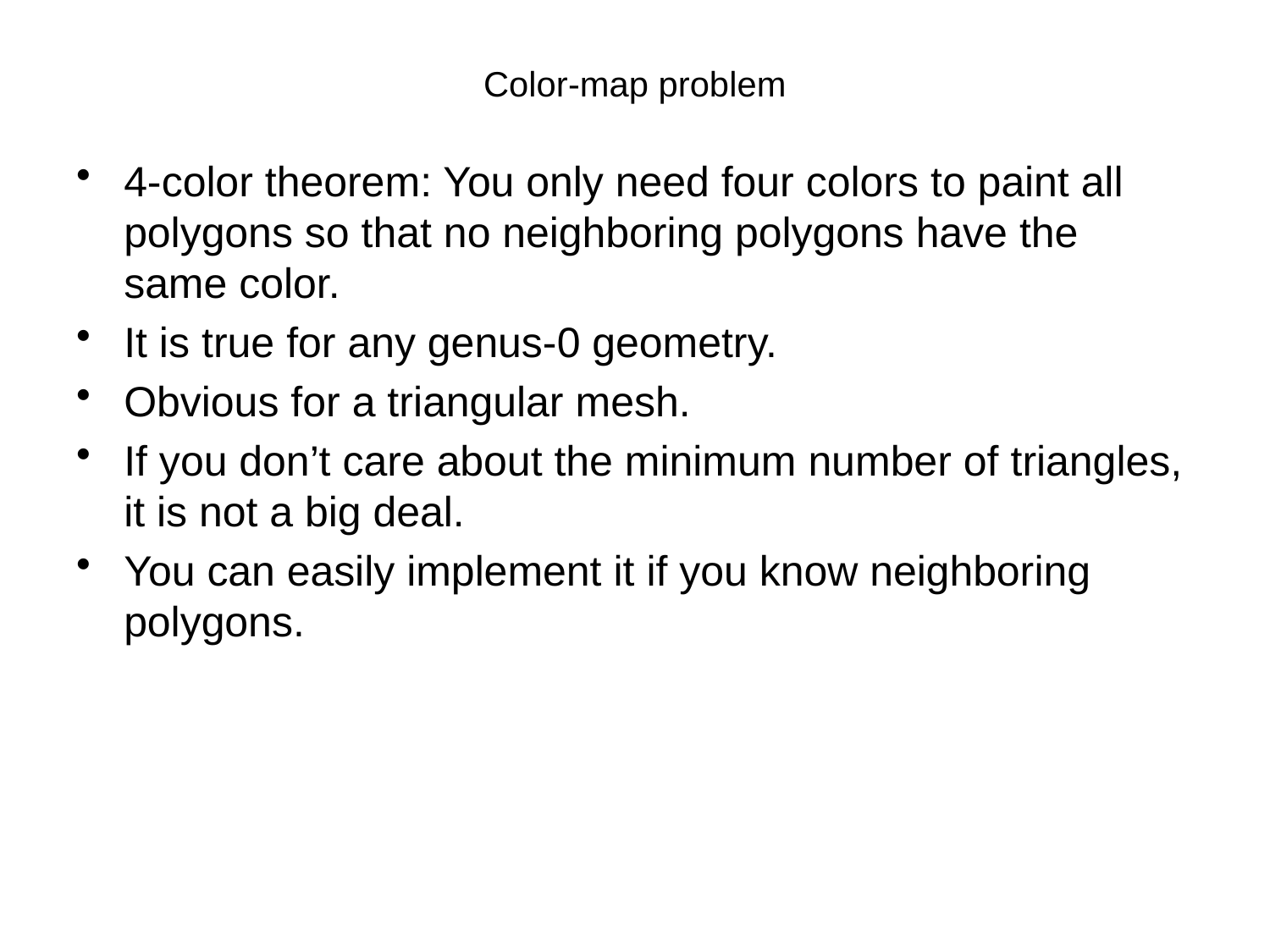

# Color-map problem
4-color theorem: You only need four colors to paint all polygons so that no neighboring polygons have the same color.
It is true for any genus-0 geometry.
Obvious for a triangular mesh.
If you don’t care about the minimum number of triangles, it is not a big deal.
You can easily implement it if you know neighboring polygons.